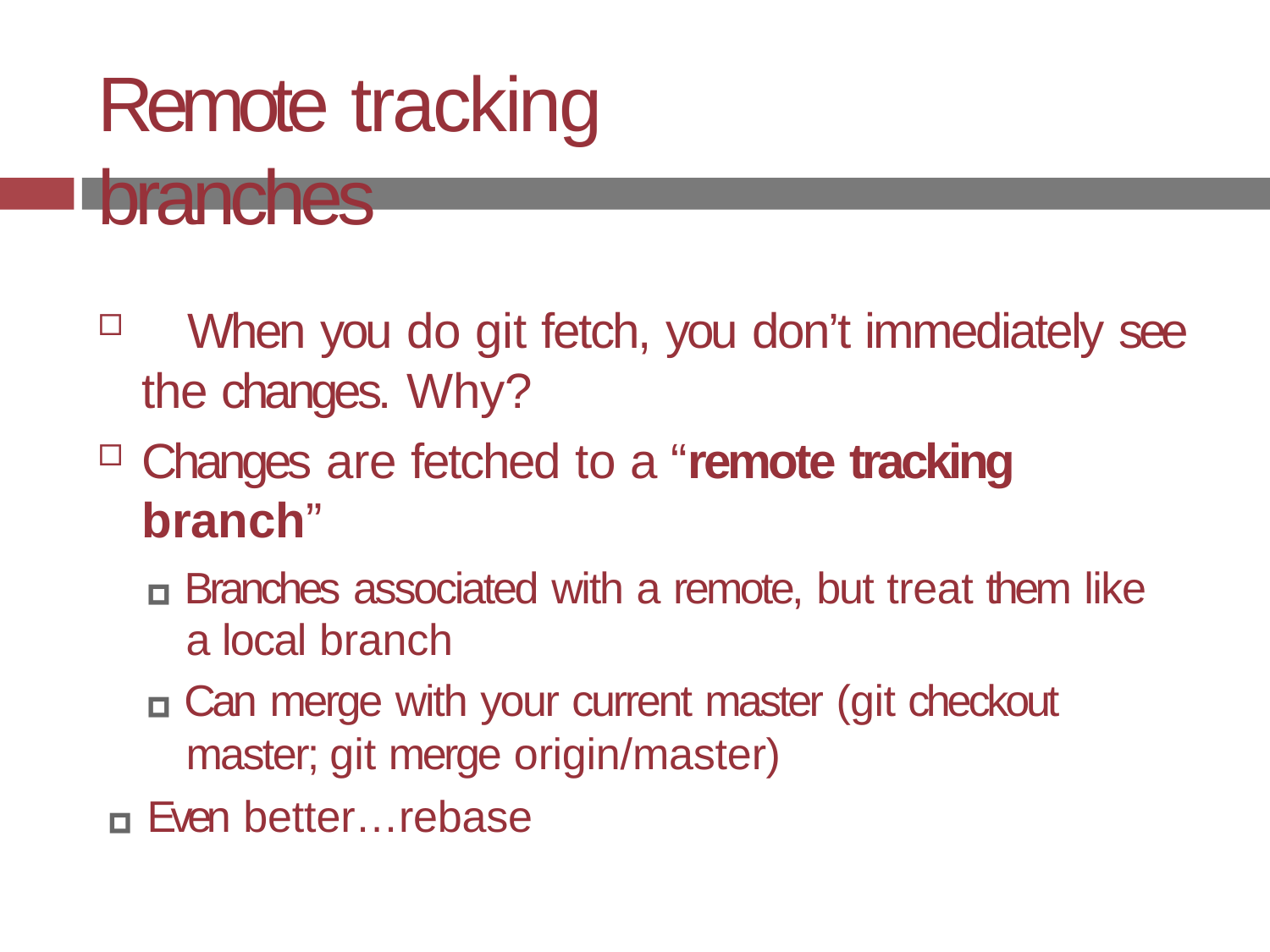

# Remote tracking branches
	When you do git fetch, you don’t immediately see the changes. Why?
Changes are fetched to a “remote tracking branch”
🞑 Branches associated with a remote, but treat them like a local branch
🞑 Can merge with your current master (git checkout master; git merge origin/master)
🞑 Even better…rebase